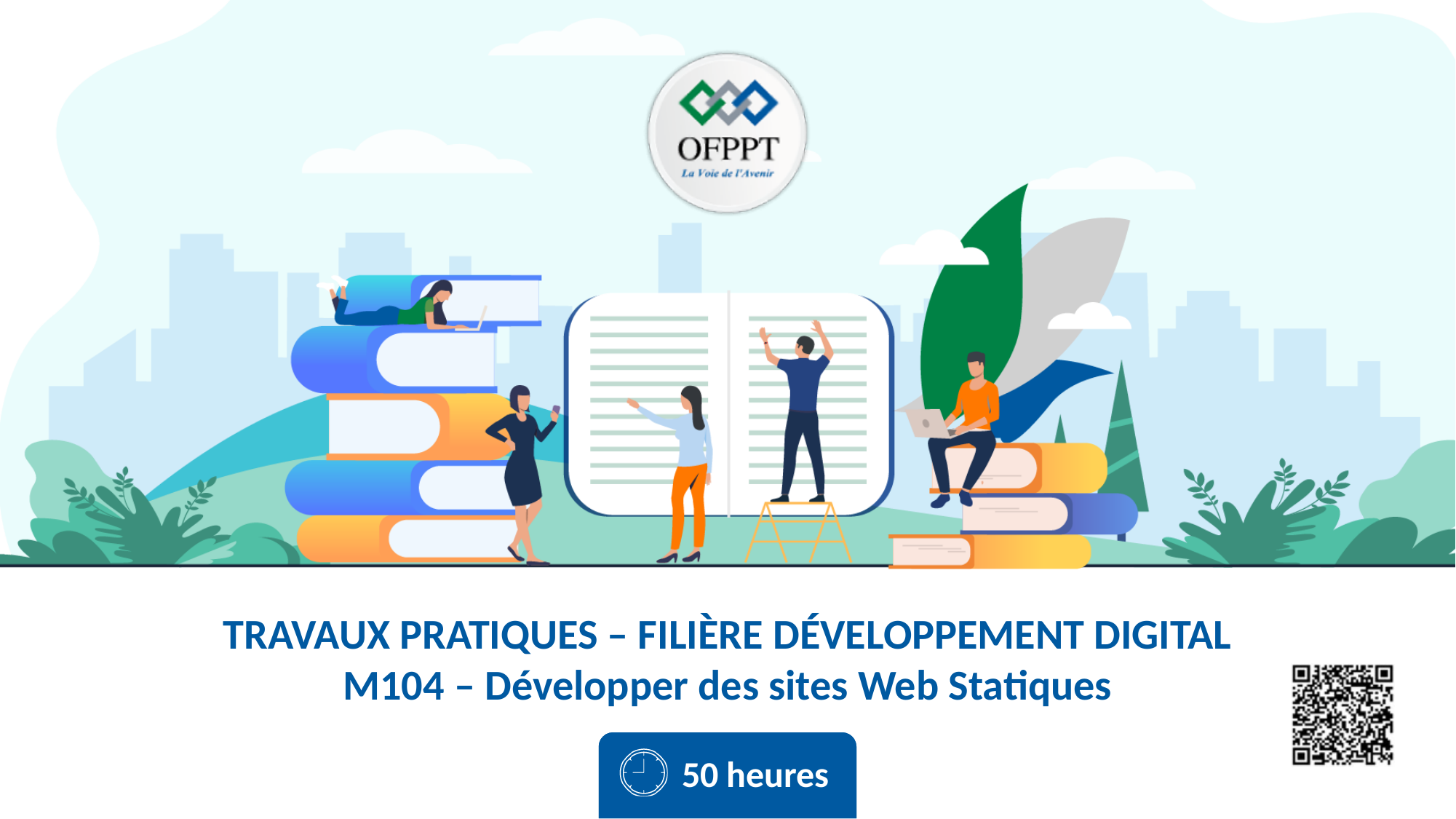

TRAVAUX PRATIQUES – FILIèRE DÉVELOPPEMENT DIGITAL
M104 – Développer des sites Web Statiques
50 heures